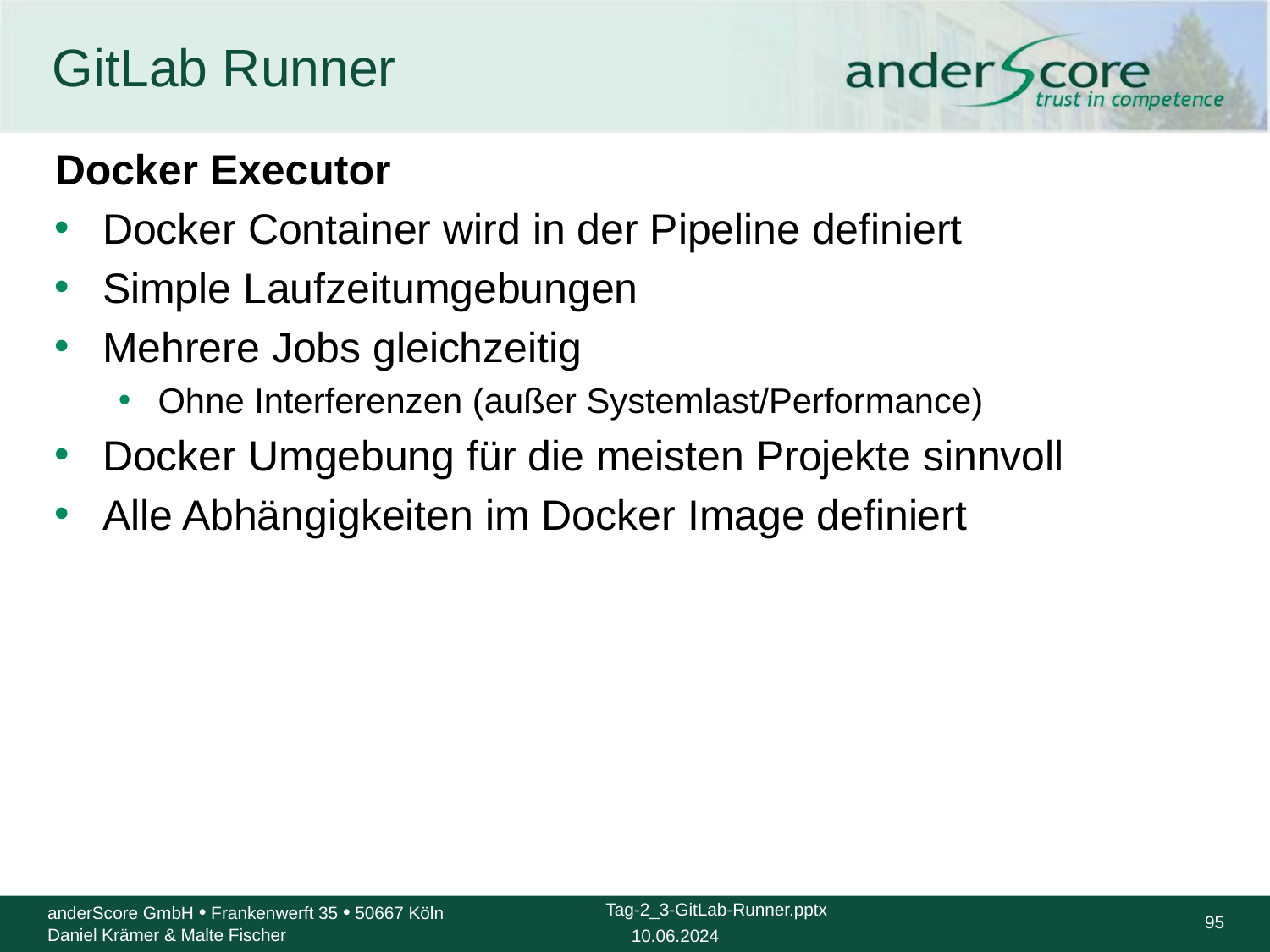

# GitLab Runner
Docker Executor
Docker Container wird in der Pipeline definiert
Simple Laufzeitumgebungen
Mehrere Jobs gleichzeitig
Ohne Interferenzen (außer Systemlast/Performance)
Docker Umgebung für die meisten Projekte sinnvoll
Alle Abhängigkeiten im Docker Image definiert